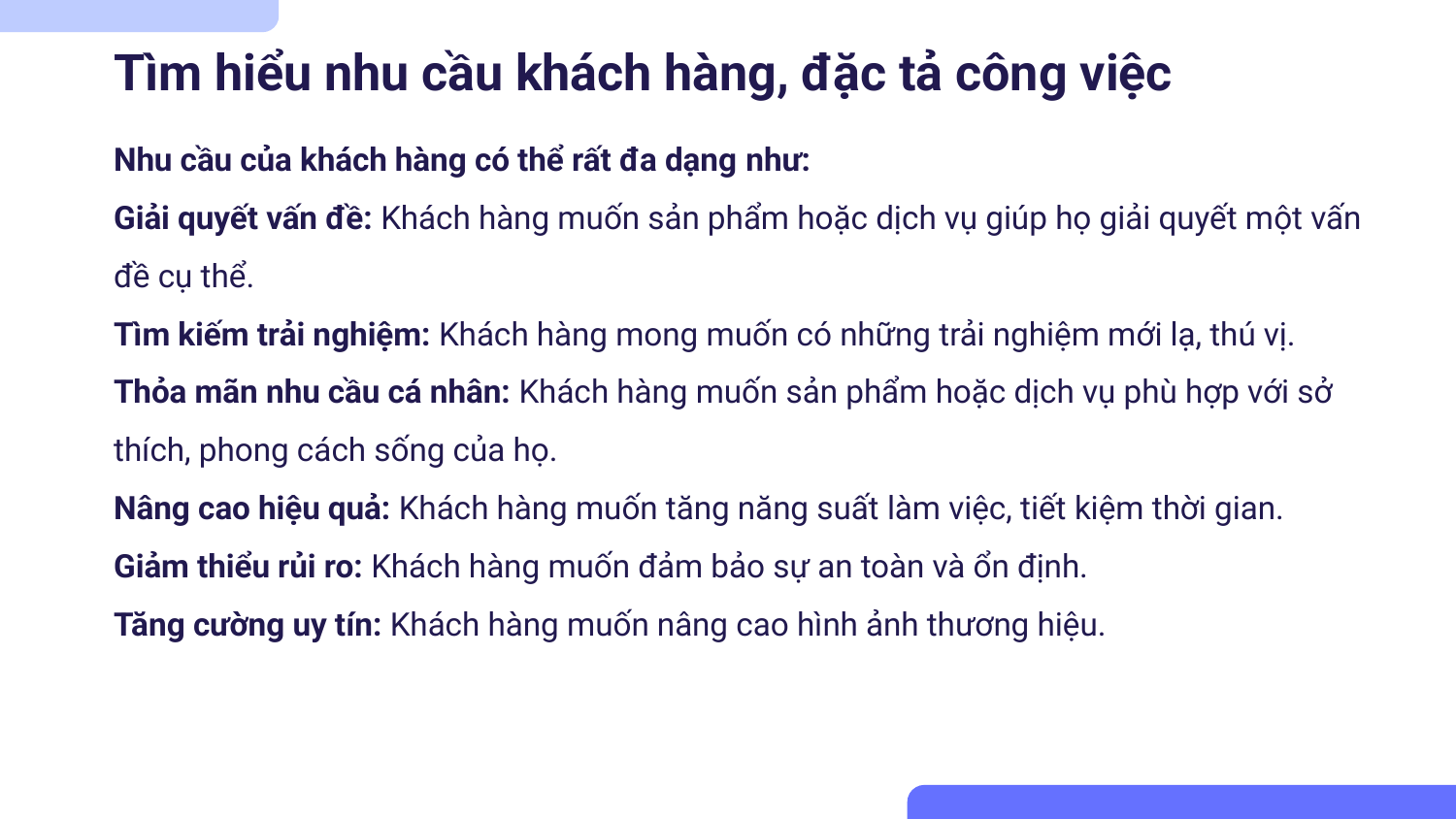

# Tìm hiểu nhu cầu khách hàng, đặc tả công việc
Nhu cầu của khách hàng có thể rất đa dạng như:
Giải quyết vấn đề: Khách hàng muốn sản phẩm hoặc dịch vụ giúp họ giải quyết một vấn đề cụ thể.
Tìm kiếm trải nghiệm: Khách hàng mong muốn có những trải nghiệm mới lạ, thú vị.
Thỏa mãn nhu cầu cá nhân: Khách hàng muốn sản phẩm hoặc dịch vụ phù hợp với sở thích, phong cách sống của họ.
Nâng cao hiệu quả: Khách hàng muốn tăng năng suất làm việc, tiết kiệm thời gian.
Giảm thiểu rủi ro: Khách hàng muốn đảm bảo sự an toàn và ổn định.
Tăng cường uy tín: Khách hàng muốn nâng cao hình ảnh thương hiệu.